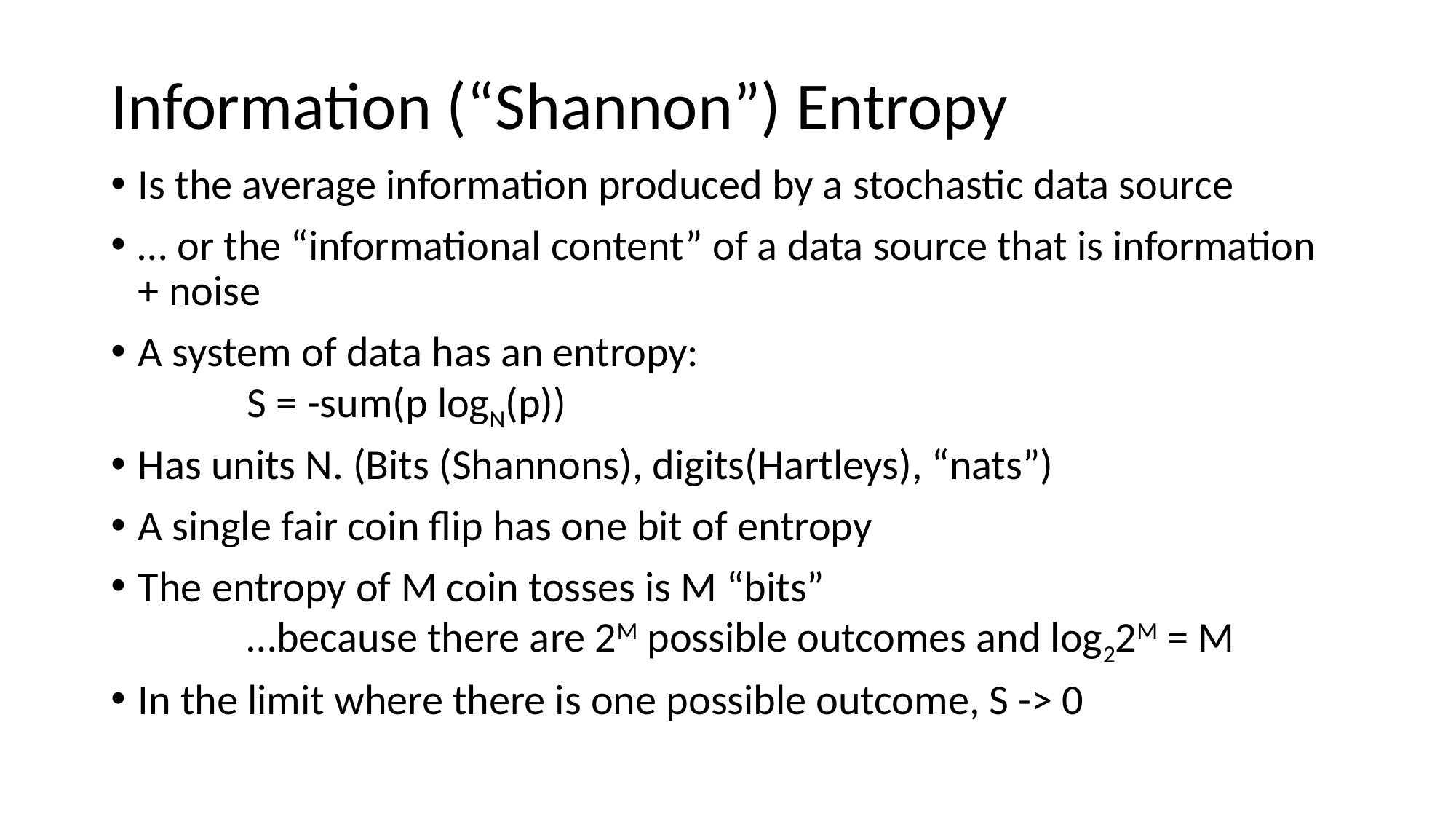

# Information (“Shannon”) Entropy
Is the average information produced by a stochastic data source
… or the “informational content” of a data source that is information + noise
A system of data has an entropy:
	S = -sum(p logN(p))
Has units N. (Bits (Shannons), digits(Hartleys), “nats”)
A single fair coin flip has one bit of entropy
The entropy of M coin tosses is M “bits”
	…because there are 2M possible outcomes and log22M = M
In the limit where there is one possible outcome, S -> 0